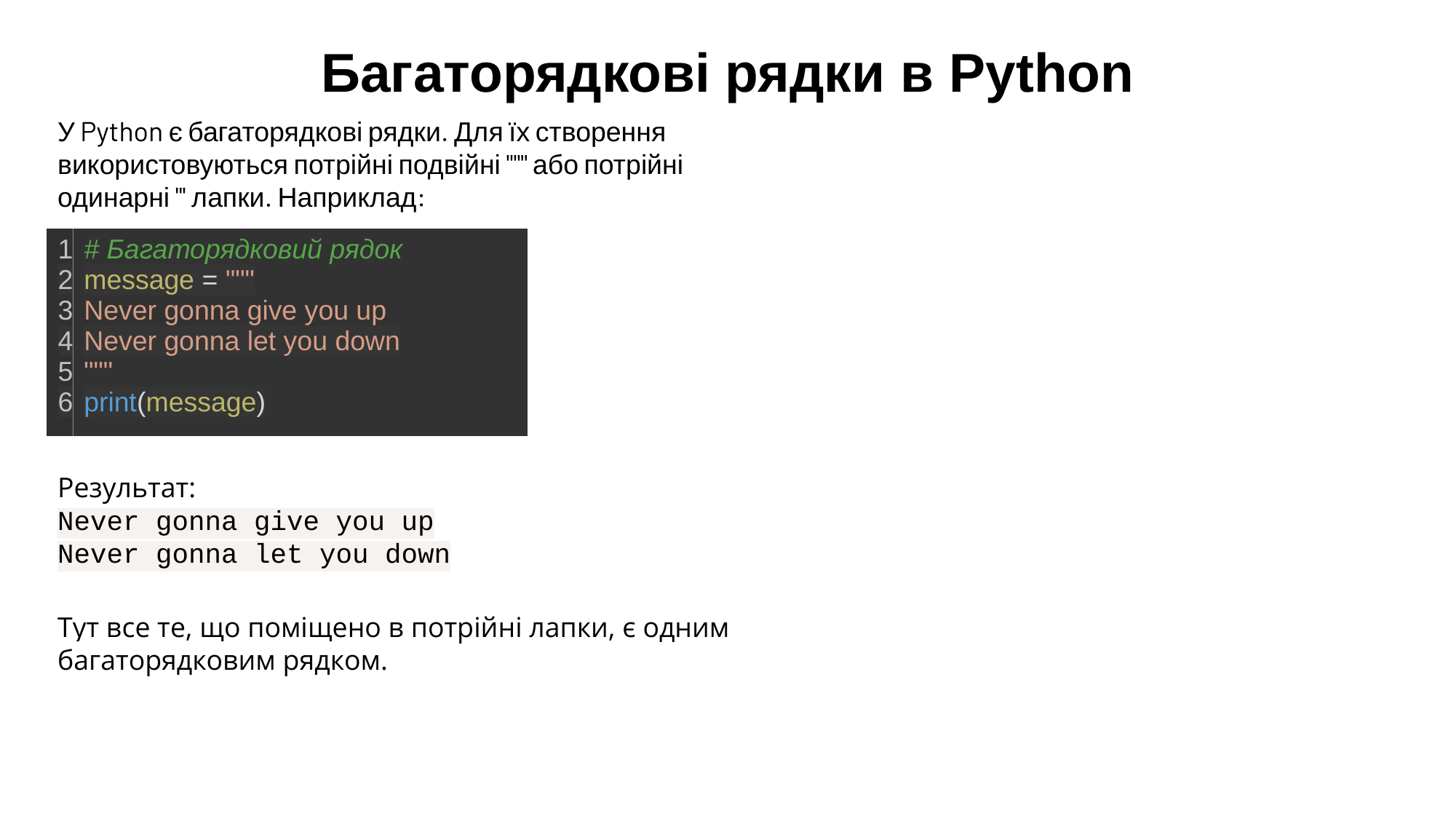

Багаторядкові рядки в Python
У Python є багаторядкові рядки. Для їх створення використовуються потрійні подвійні """ або потрійні одинарні ''' лапки. Наприклад:
| 1 2 3 4 5 6 | # Багаторядковий рядок message = """ Never gonna give you up Never gonna let you down """ print(message) |
| --- | --- |
Результат:
Never gonna give you up
Never gonna let you down
Тут все те, що поміщено в потрійні лапки, є одним багаторядковим рядком.